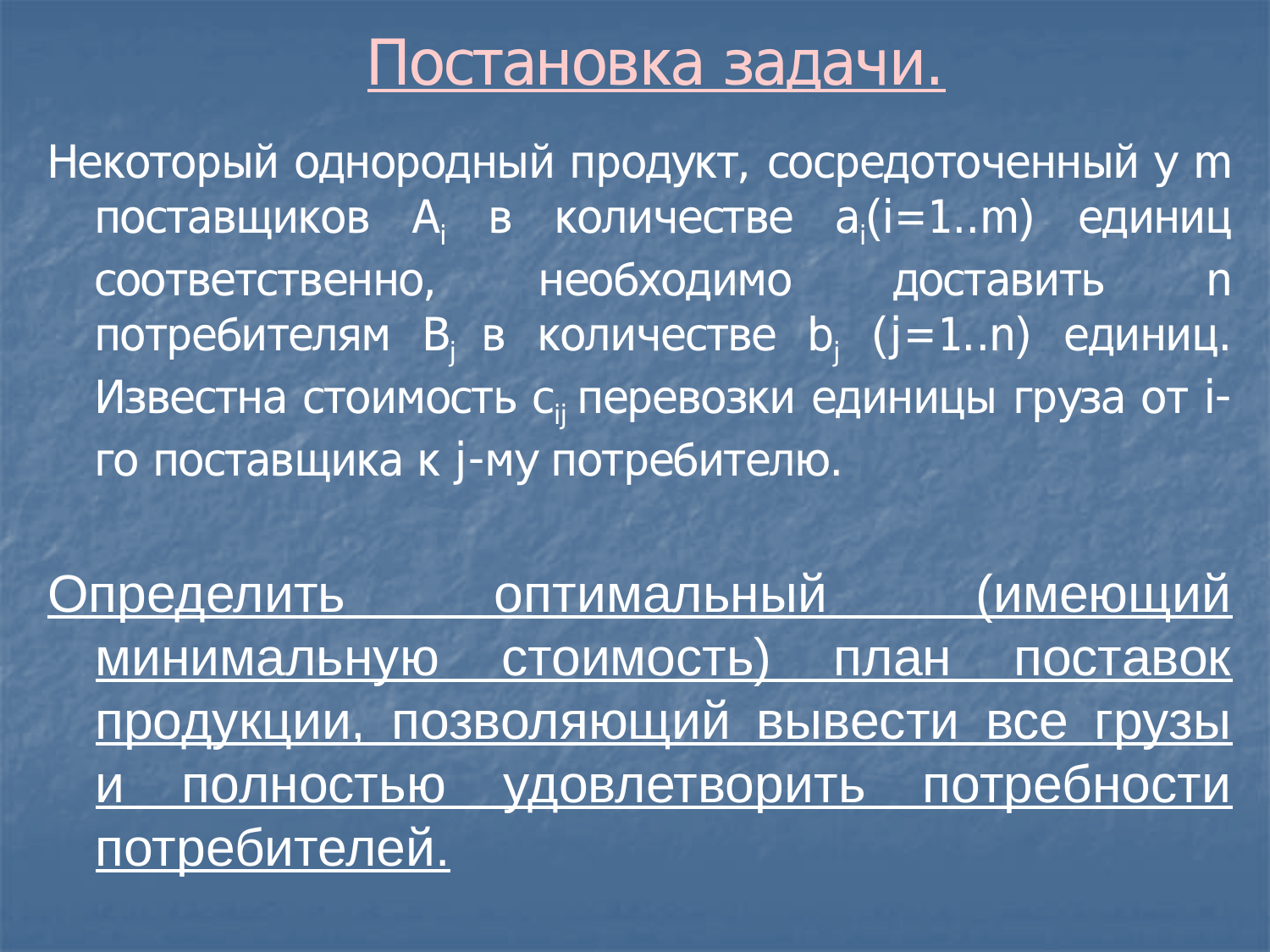

Постановка задачи.
Некоторый однородный продукт, сосредоточенный у m поставщиков Ai в количестве ai(i=1..m) единиц соответственно, необходимо доставить n потребителям Bj в количестве bj (j=1..n) единиц. Известна стоимость сij перевозки единицы груза от i-го поставщика к j-му потребителю.

Определить оптимальный (имеющий минимальную стоимость) план поставок продукции, позволяющий вывести все грузы и полностью удовлетворить потребности потребителей.